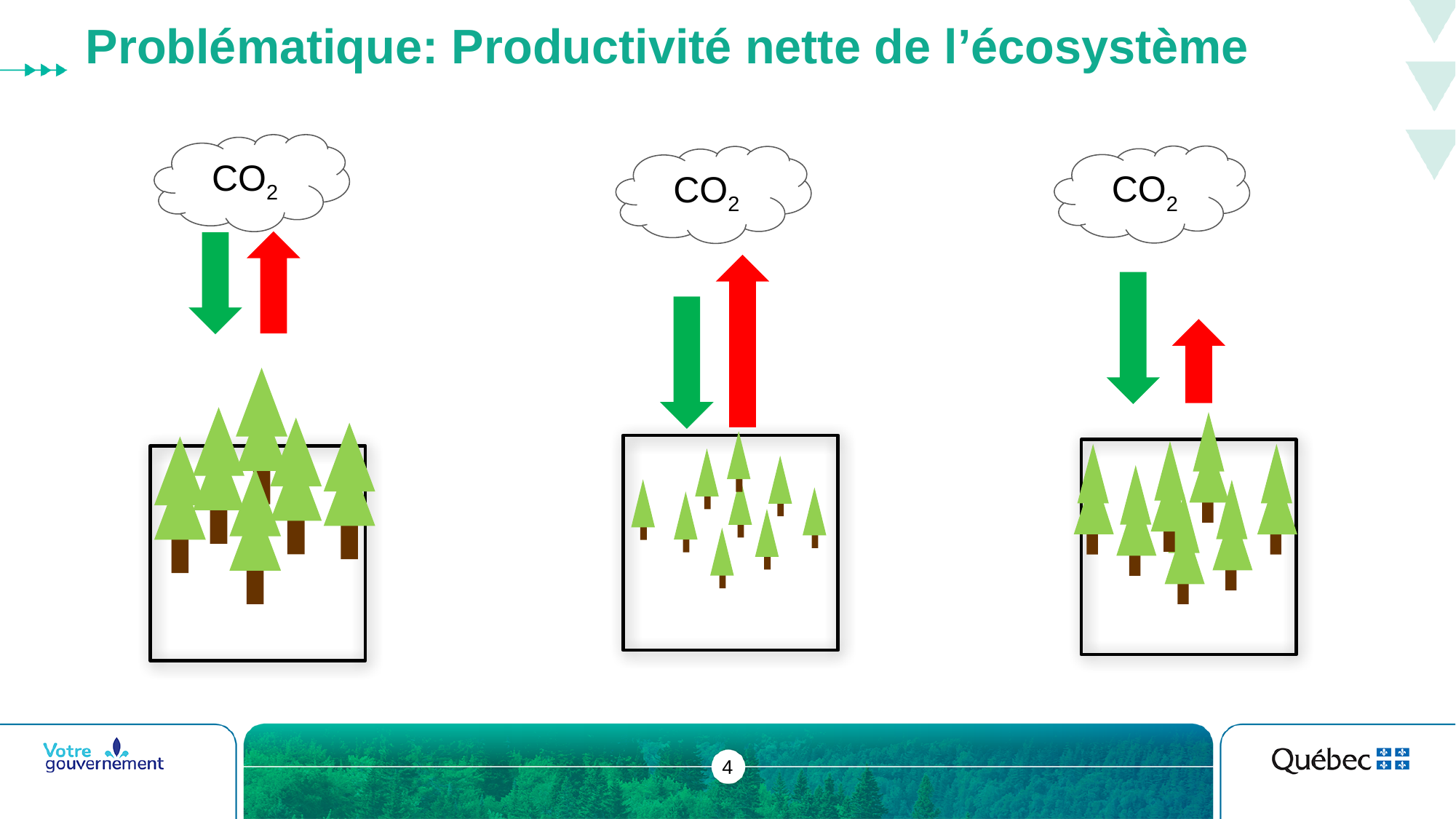

# Problématique: Productivité nette de l’écosystème
CO2
CO2
CO2

4